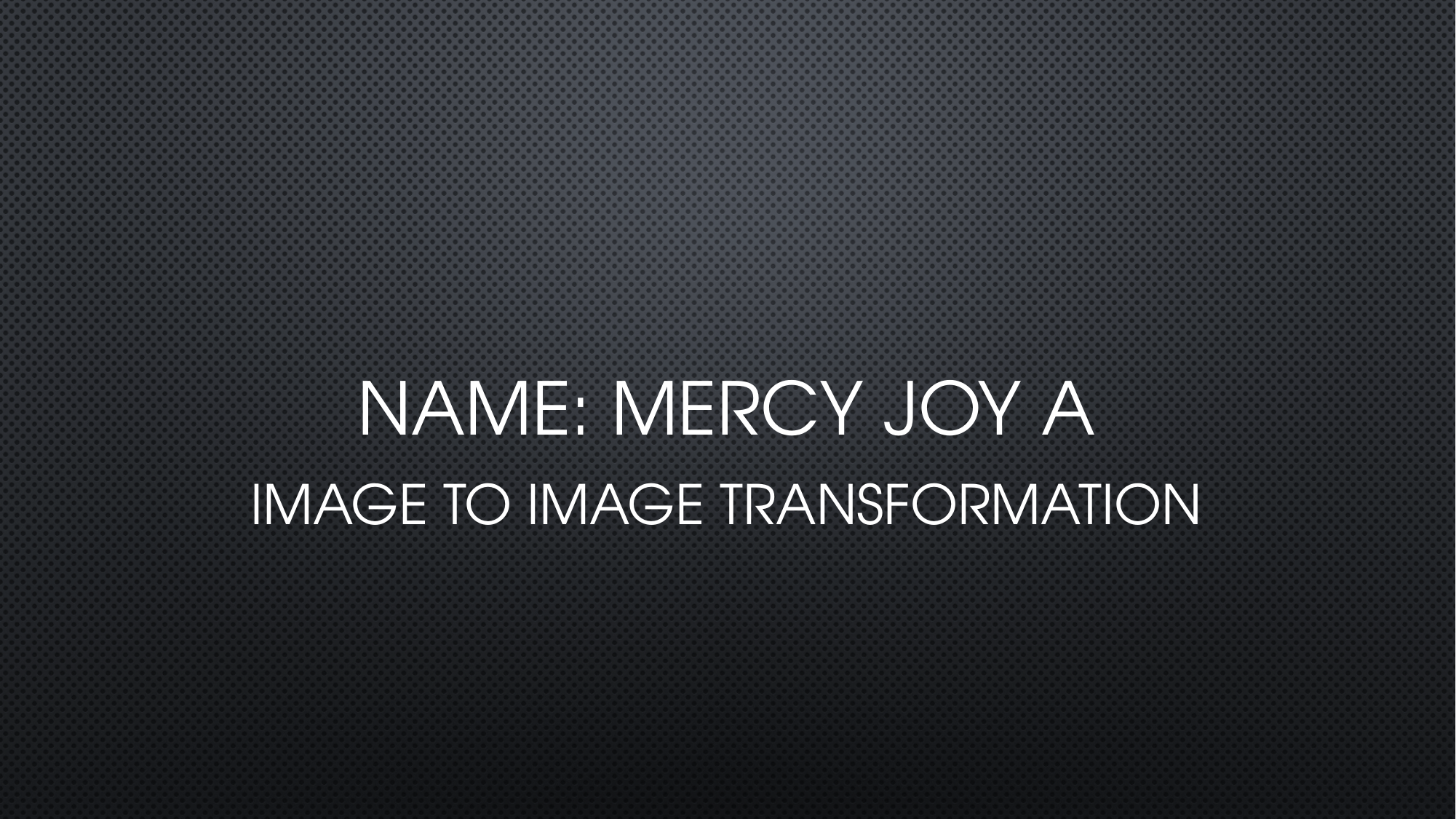

# Name: mercy joy a
Image to image transformation